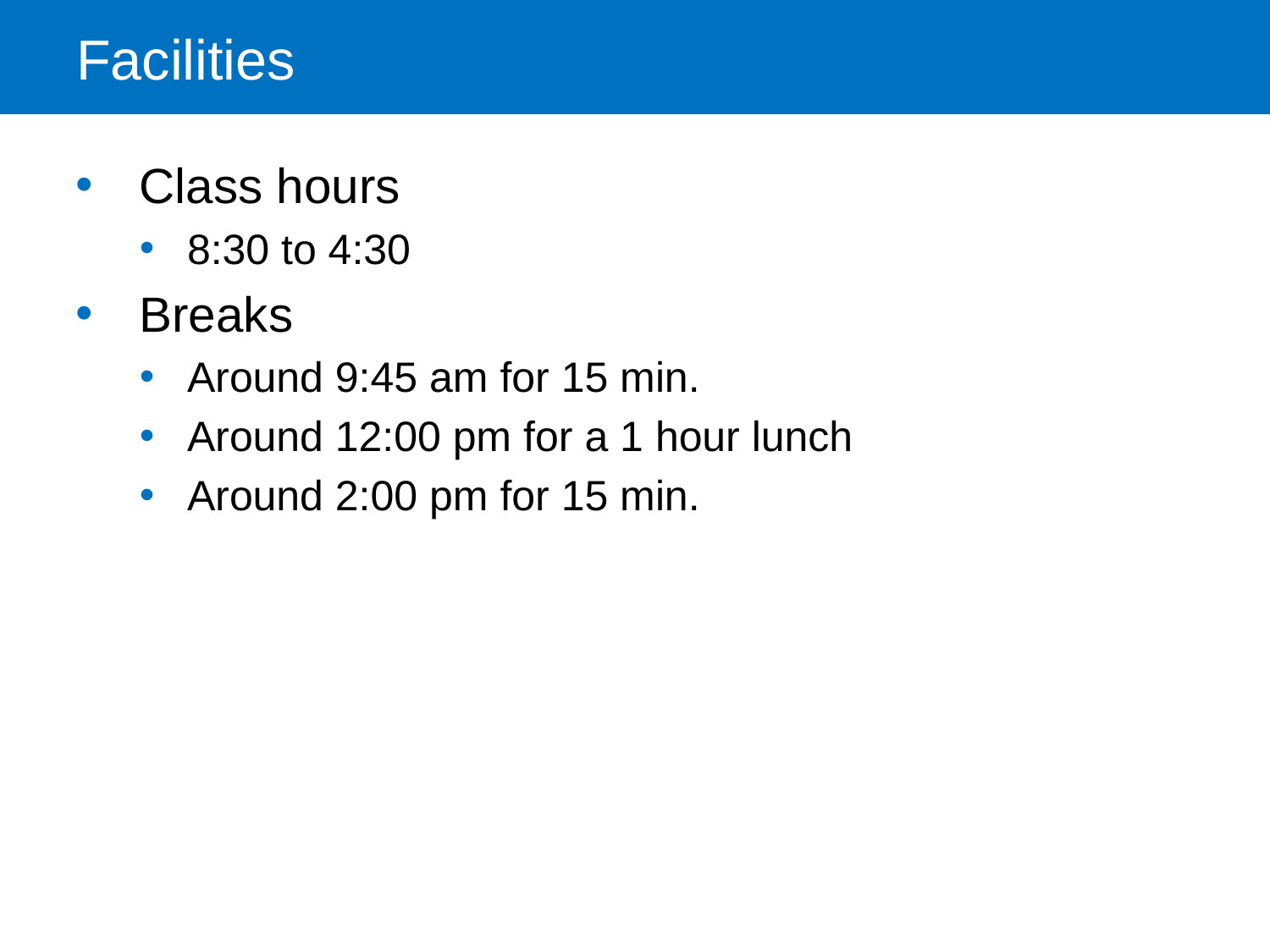

# Facilities
Class hours
8:30 to 4:30
Breaks
Around 9:45 am for 15 min.
Around 12:00 pm for a 1 hour lunch
Around 2:00 pm for 15 min.